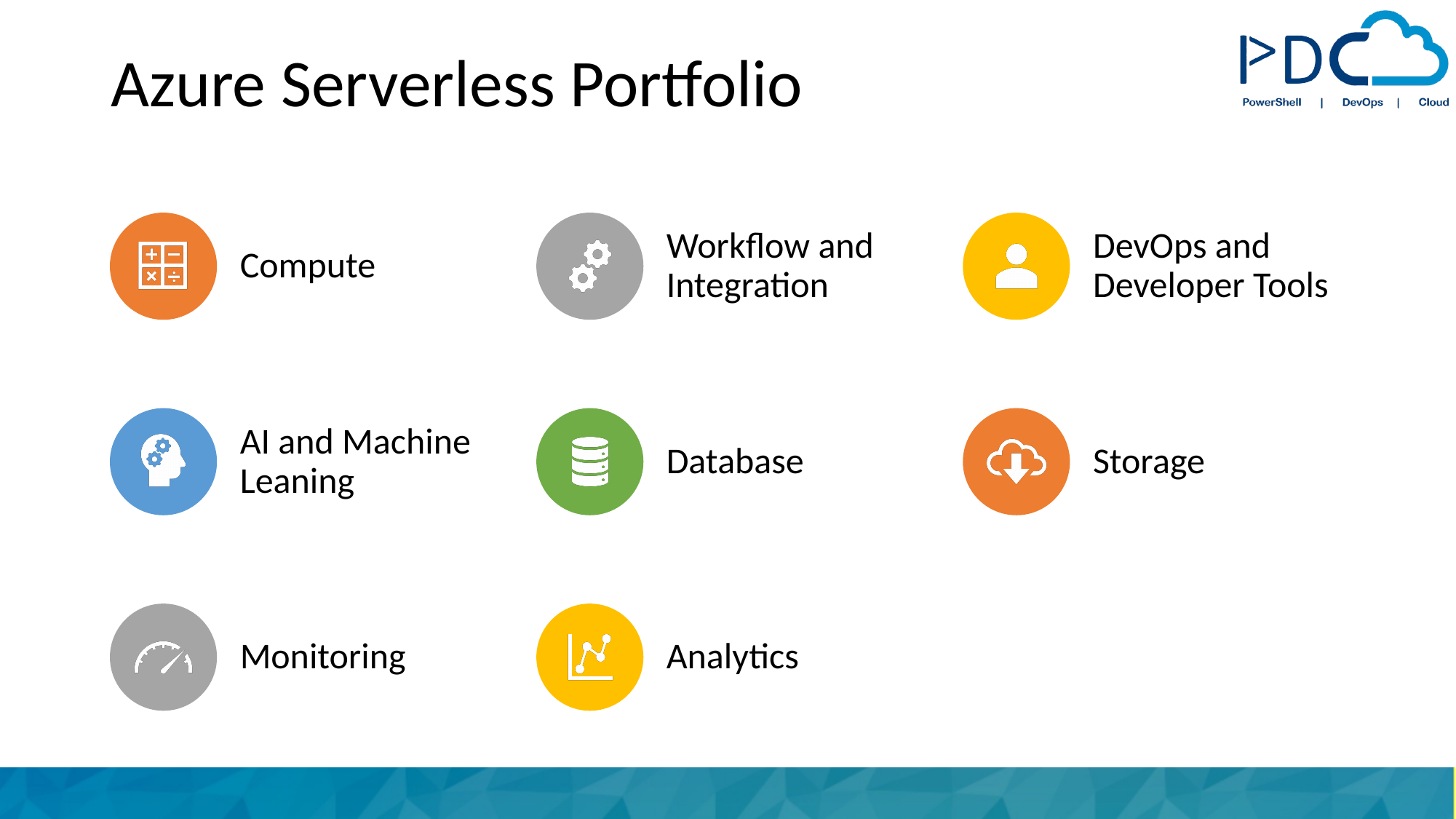

# Azure Serverless Portfolio
Compute
Workflow and Integration
DevOps and Developer Tools
AI and Machine Leaning
Database
Storage
Monitoring
Analytics